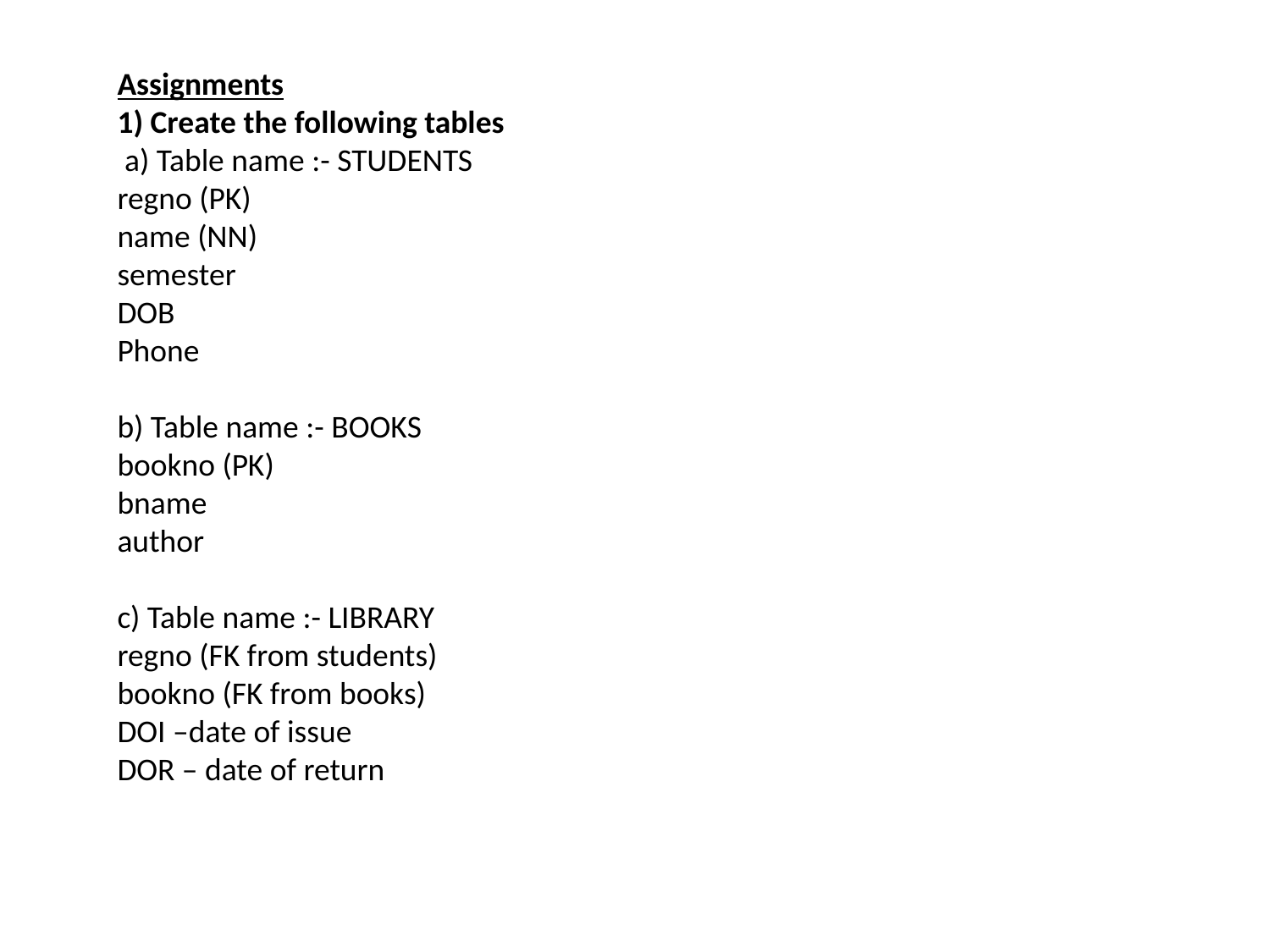

Assignments
1) Create the following tables
 a) Table name :- STUDENTS
regno (PK)
name (NN)
semester
DOB
Phone

b) Table name :- BOOKS
bookno (PK)
bname
author

c) Table name :- LIBRARY
regno (FK from students)
bookno (FK from books)
DOI –date of issue
DOR – date of return